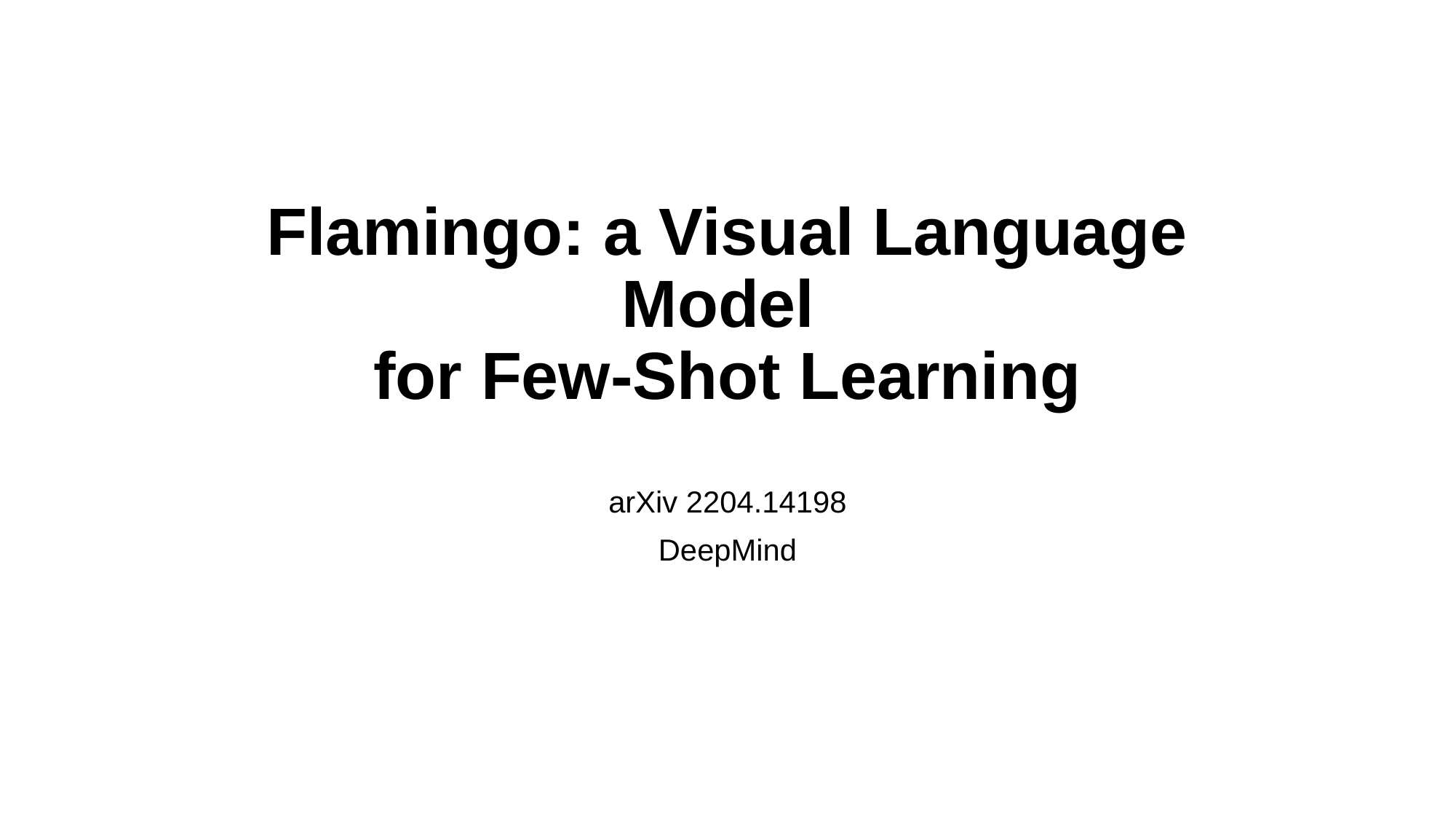

# Flamingo: a Visual Language Model for Few-Shot Learning
arXiv 2204.14198
DeepMind